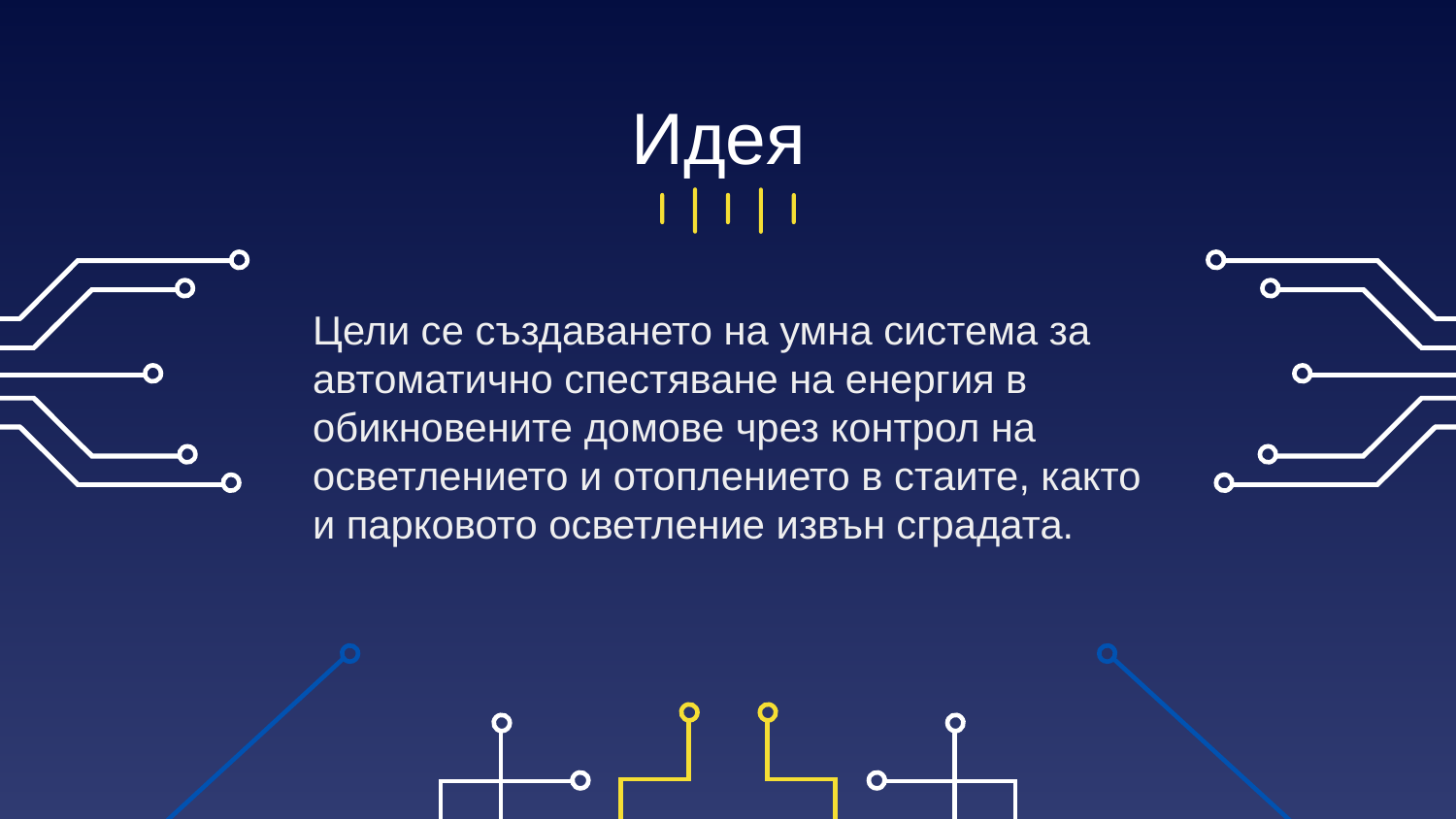

Идея

Цели се създаването на умна система за автоматично спестяване на енергия в обикновените домове чрез контрол на осветлението и отоплението в стаите, както и парковото осветление извън сградата.